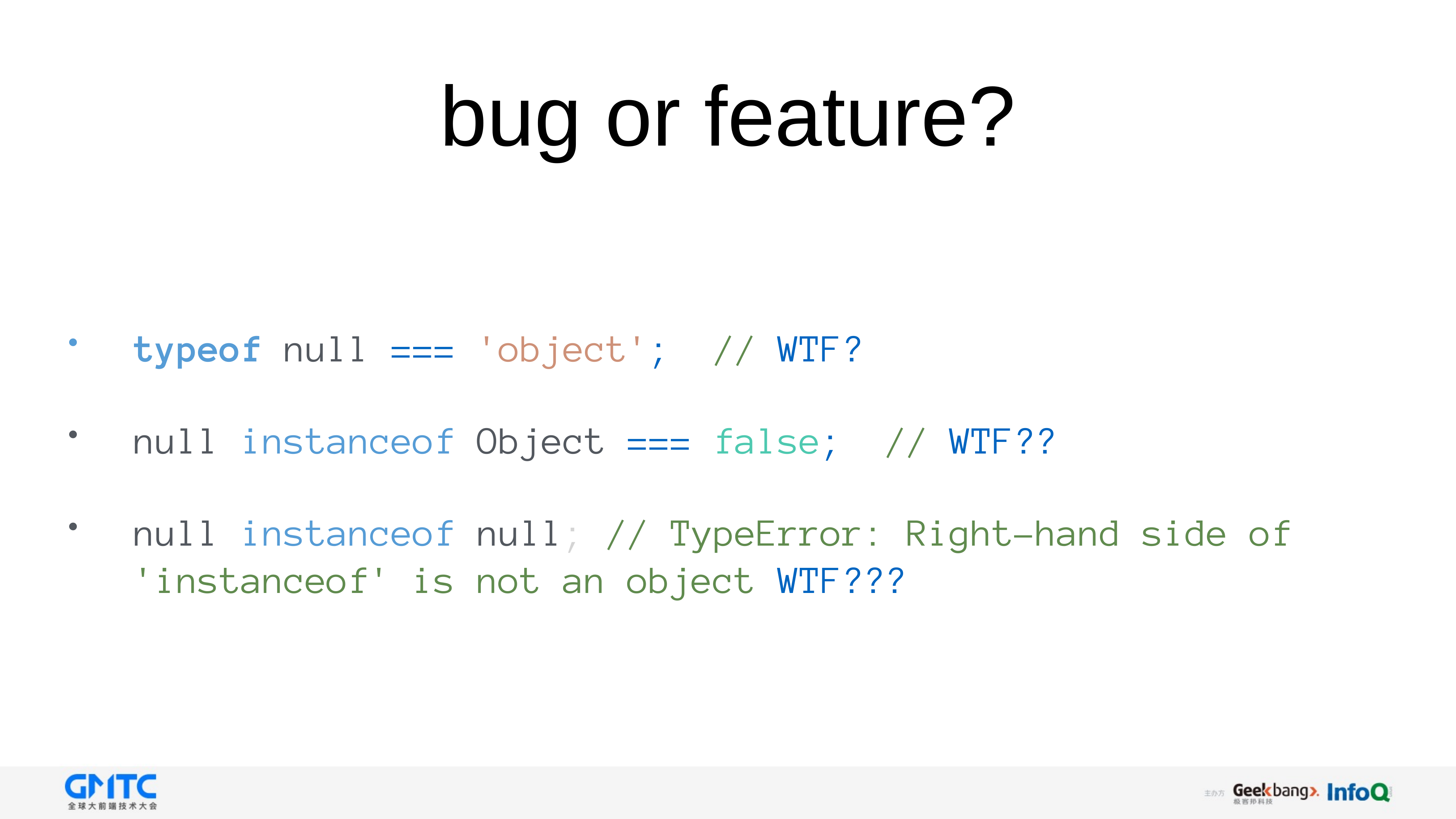

# bug or feature?
typeof null === 'object';  // WTF?
null instanceof Object === false;  // WTF??
null instanceof null; // TypeError: Right-hand side of 'instanceof' is not an object WTF???